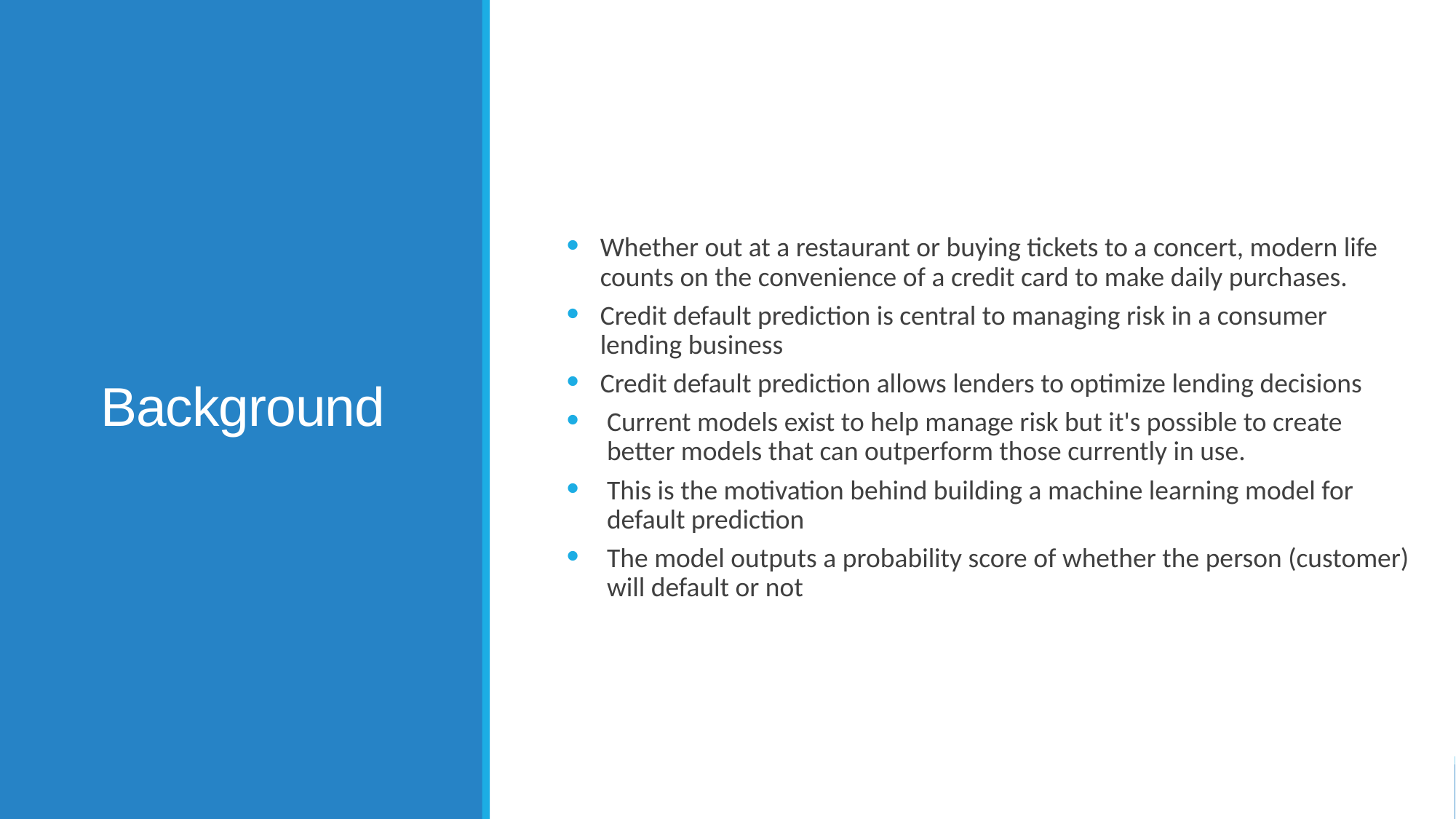

Whether out at a restaurant or buying tickets to a concert, modern life counts on the convenience of a credit card to make daily purchases.
Credit default prediction is central to managing risk in a consumer lending business
Credit default prediction allows lenders to optimize lending decisions
Current models exist to help manage risk but it's possible to create better models that can outperform those currently in use.
This is the motivation behind building a machine learning model for default prediction
The model outputs a probability score of whether the person (customer) will default or not
Background